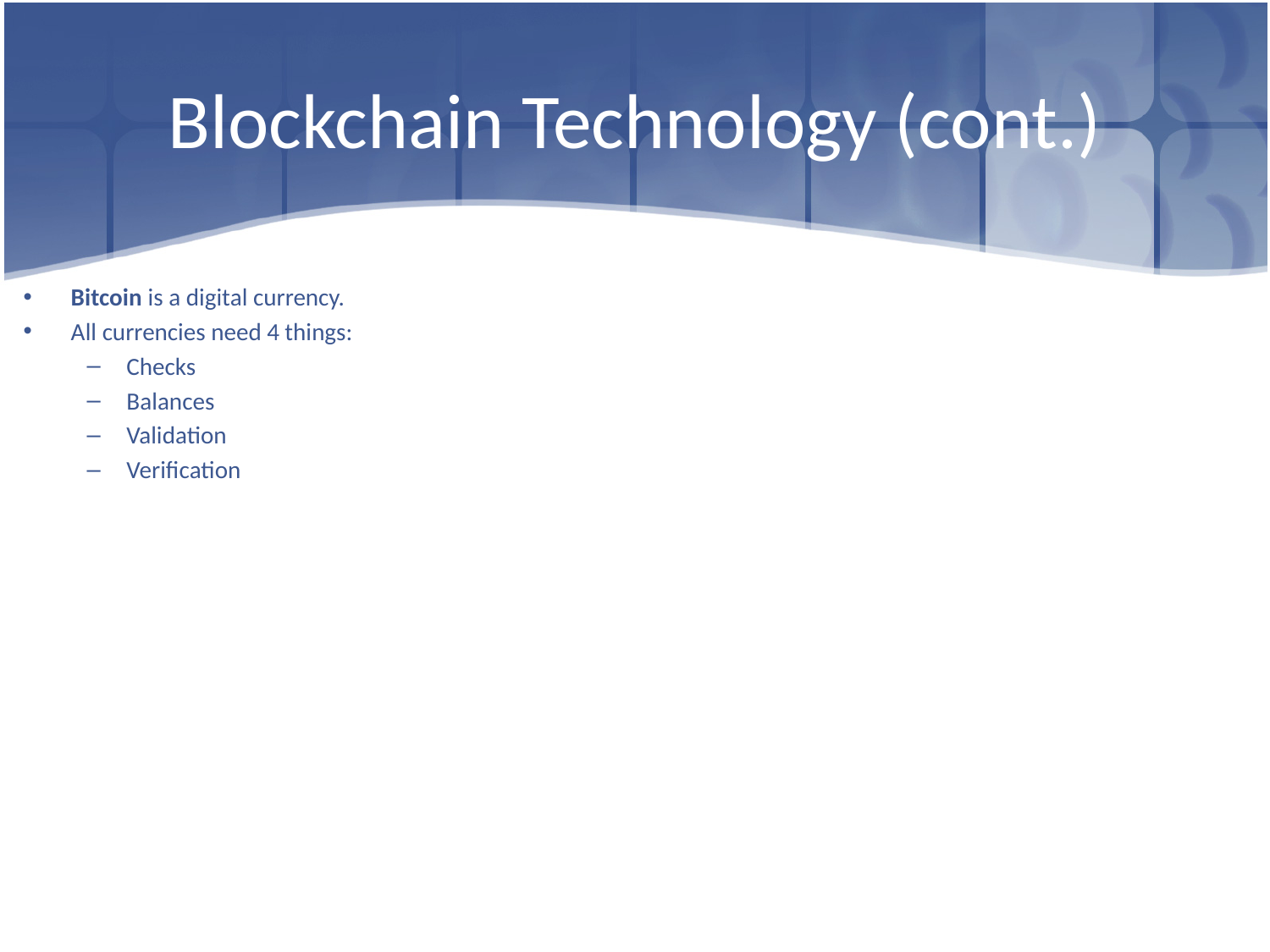

# Blockchain Technology (cont.)
Bitcoin is a digital currency.
All currencies need 4 things:
Checks
Balances
Validation
Verification